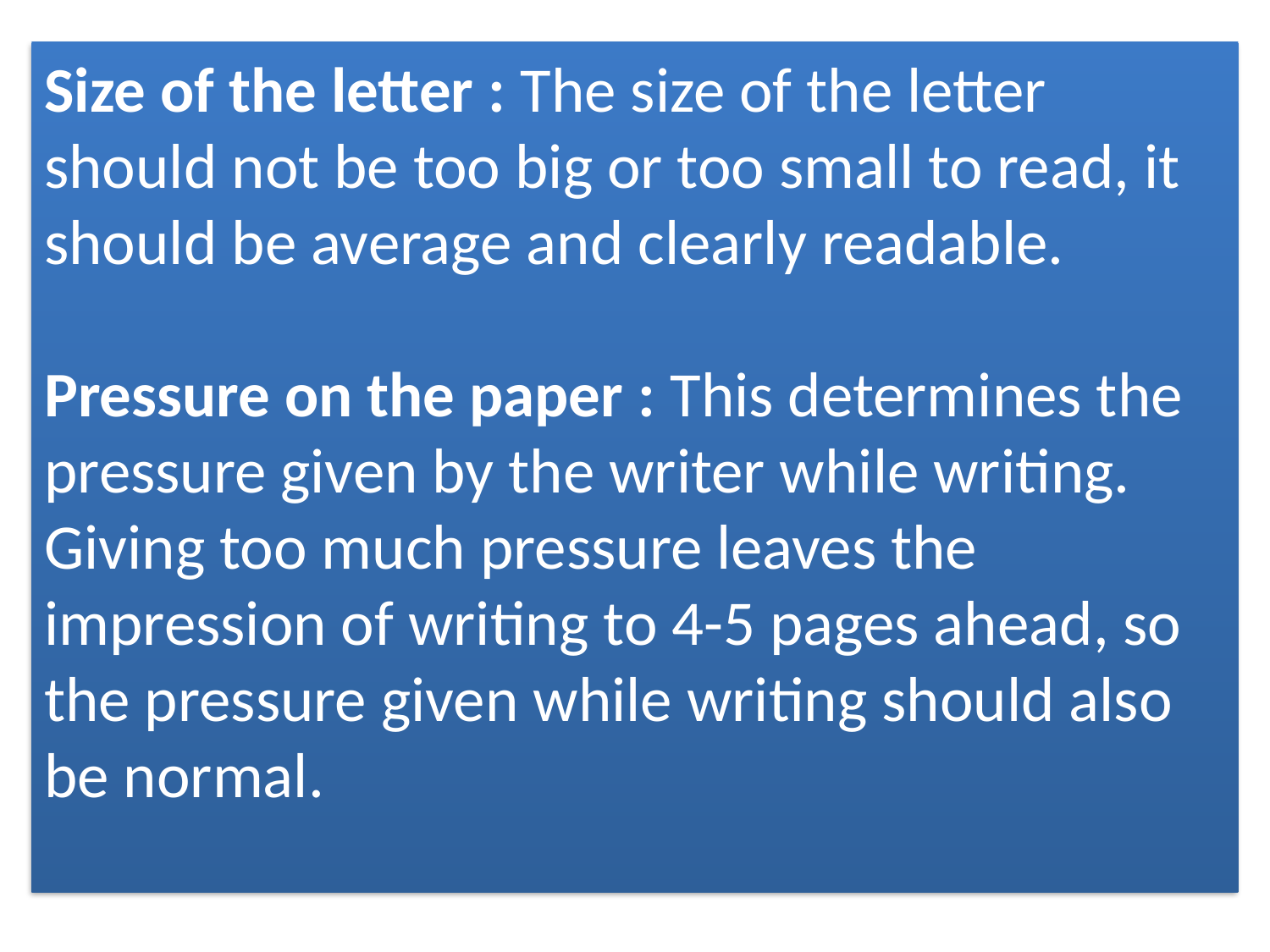

Size of the letter : The size of the letter should not be too big or too small to read, it should be average and clearly readable.

Pressure on the paper : This determines the pressure given by the writer while writing. Giving too much pressure leaves the impression of writing to 4-5 pages ahead, so the pressure given while writing should also be normal.